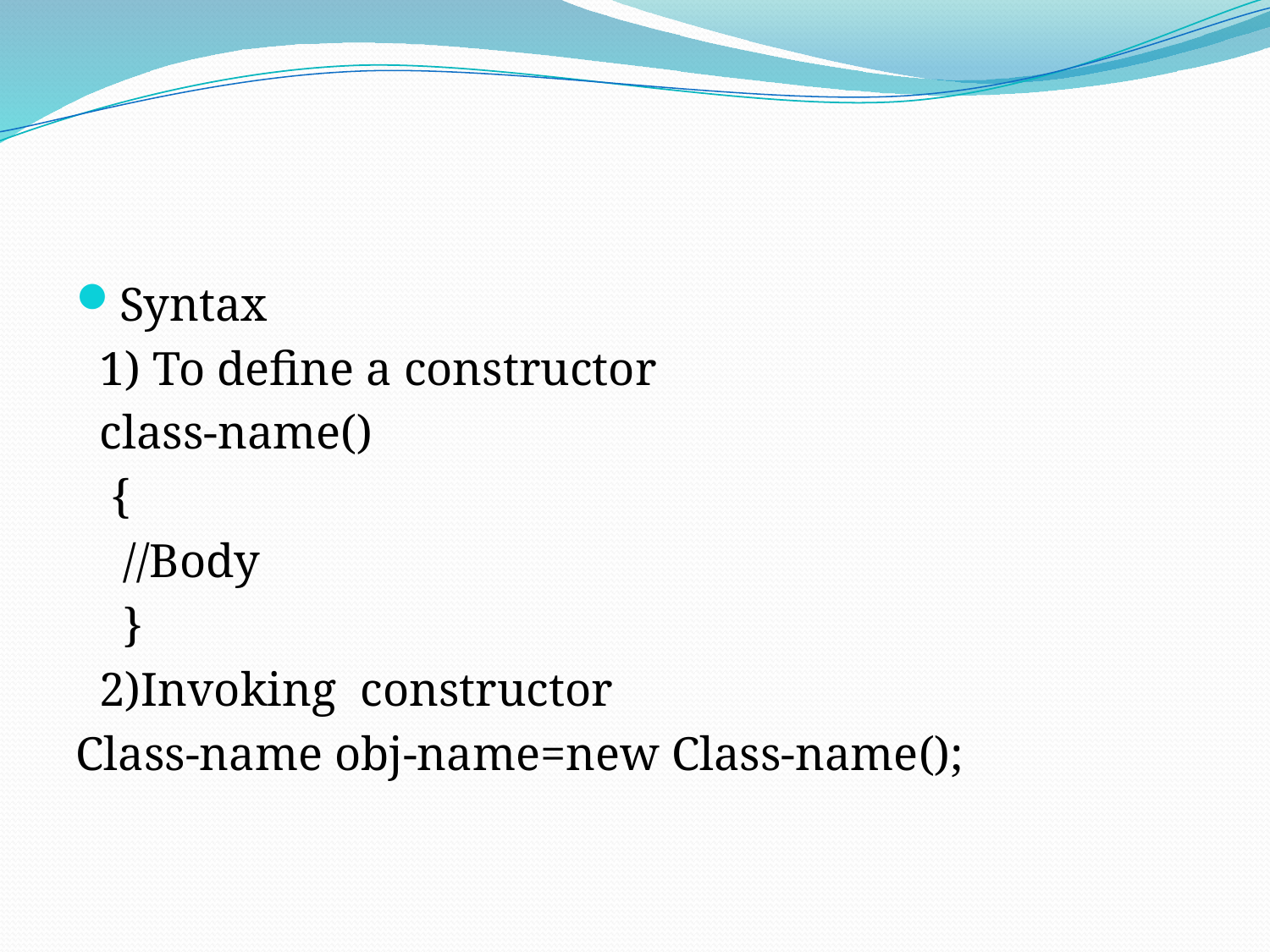

#
Syntax
  1) To define a constructor
  class-name()
   {
    //Body
    }
  2)Invoking  constructor
Class-name obj-name=new Class-name();